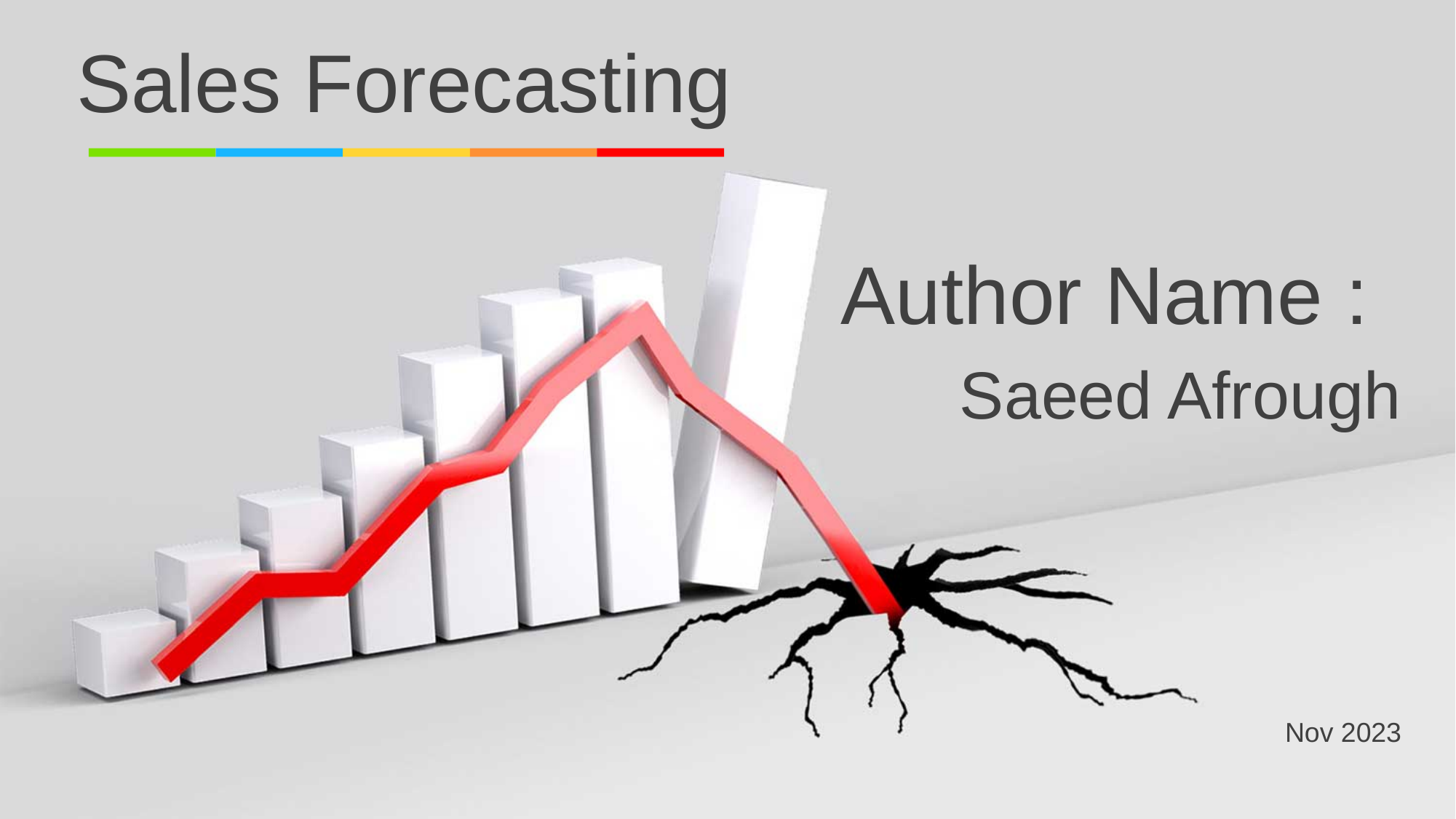

Sales Forecasting

Author Name :
Saeed Afrough
Nov 2023